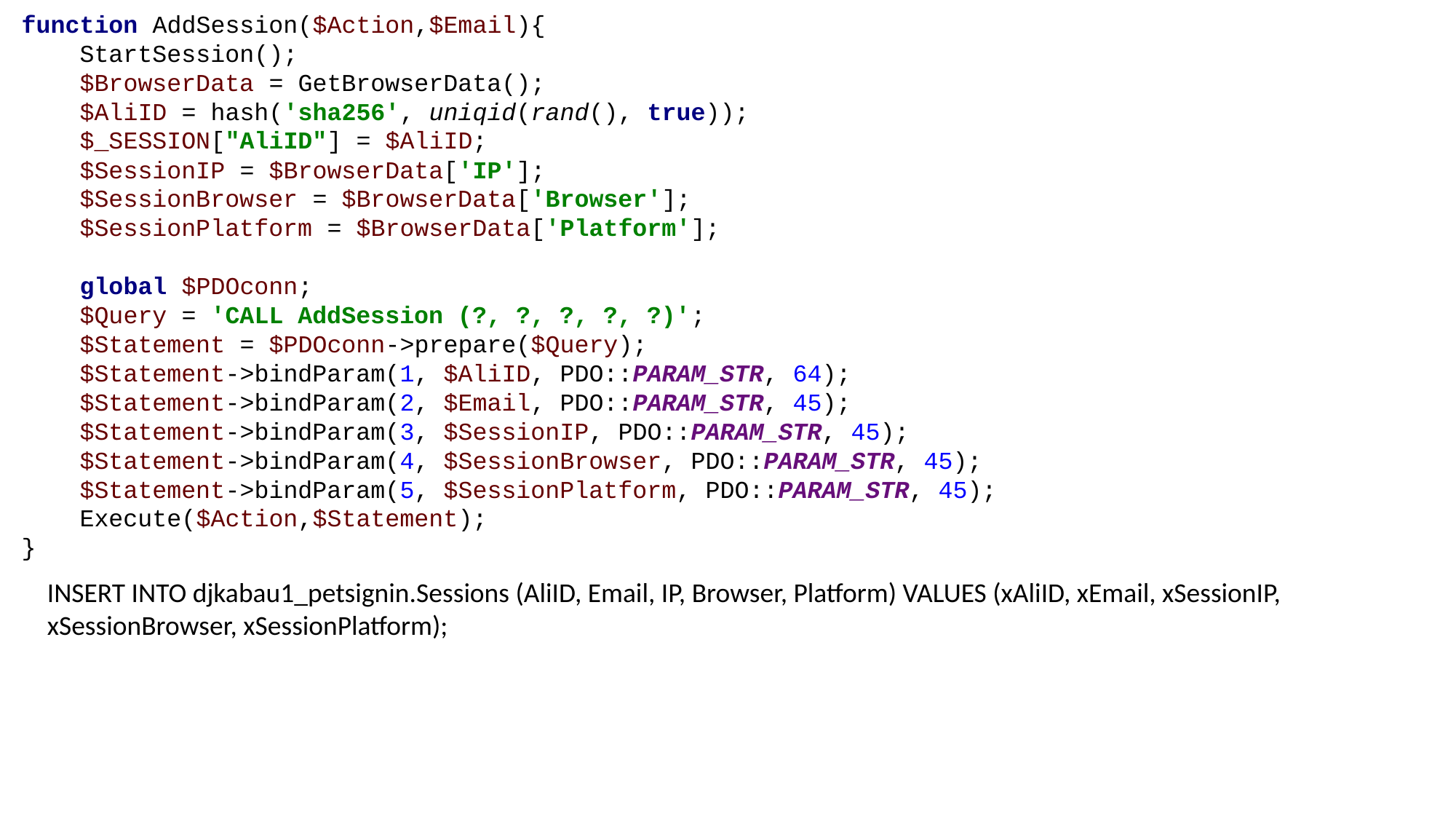

function AddSession($Action,$Email){
    StartSession();
    $BrowserData = GetBrowserData();
    $AliID = hash('sha256', uniqid(rand(), true));
    $_SESSION["AliID"] = $AliID;
    $SessionIP = $BrowserData['IP'];
    $SessionBrowser = $BrowserData['Browser'];
    $SessionPlatform = $BrowserData['Platform'];
    global $PDOconn;
    $Query = 'CALL AddSession (?, ?, ?, ?, ?)';
    $Statement = $PDOconn->prepare($Query);
    $Statement->bindParam(1, $AliID, PDO::PARAM_STR, 64);
    $Statement->bindParam(2, $Email, PDO::PARAM_STR, 45);
    $Statement->bindParam(3, $SessionIP, PDO::PARAM_STR, 45);
    $Statement->bindParam(4, $SessionBrowser, PDO::PARAM_STR, 45);
    $Statement->bindParam(5, $SessionPlatform, PDO::PARAM_STR, 45);
    Execute($Action,$Statement);
}
INSERT INTO djkabau1_petsignin.Sessions (AliID, Email, IP, Browser, Platform) VALUES (xAliID, xEmail, xSessionIP, xSessionBrowser, xSessionPlatform);